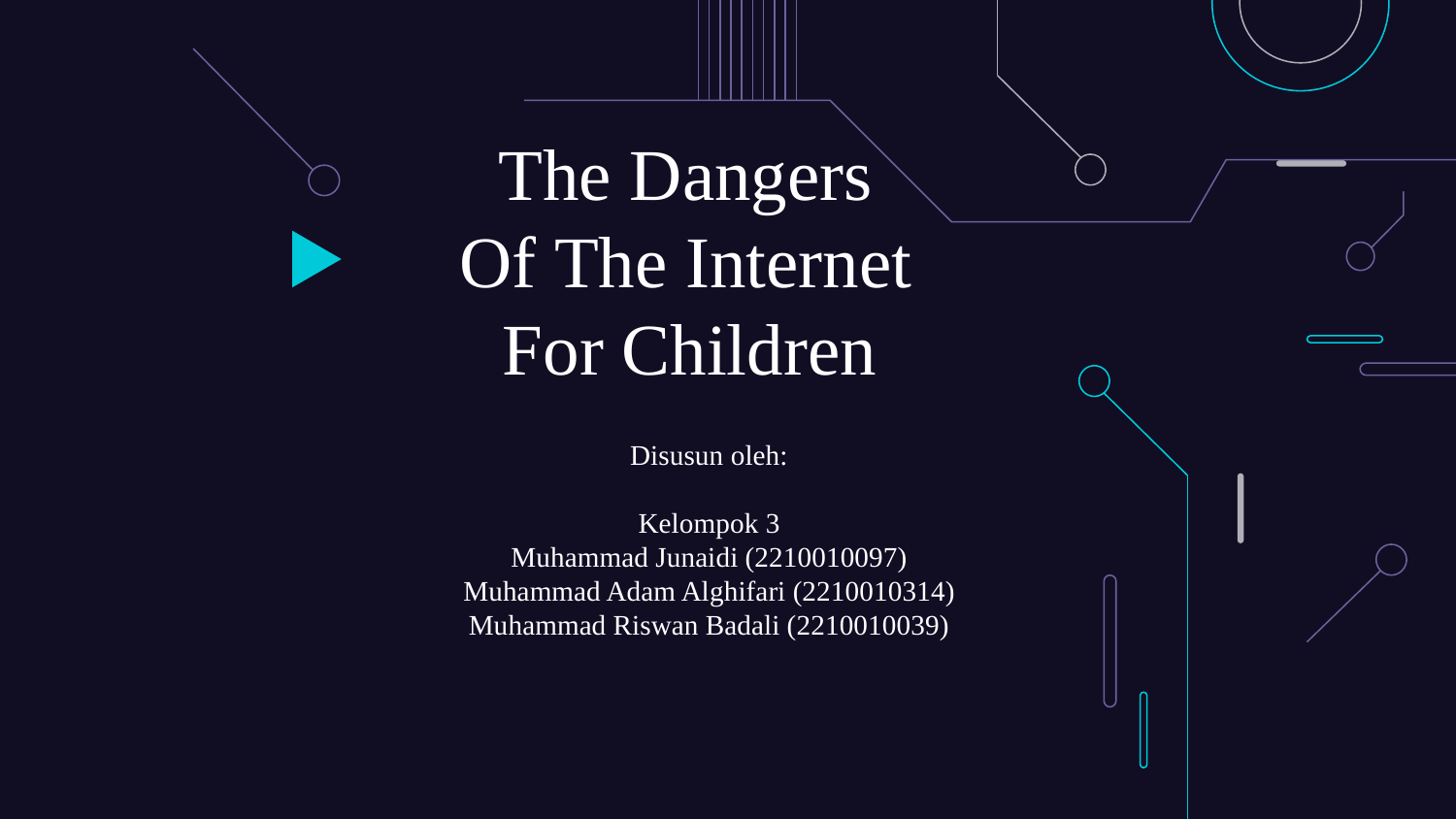

# The Dangers Of The Internet For Children

Disusun oleh:

Kelompok 3
Muhammad Junaidi (2210010097)
Muhammad Adam Alghifari (2210010314)
Muhammad Riswan Badali (2210010039)